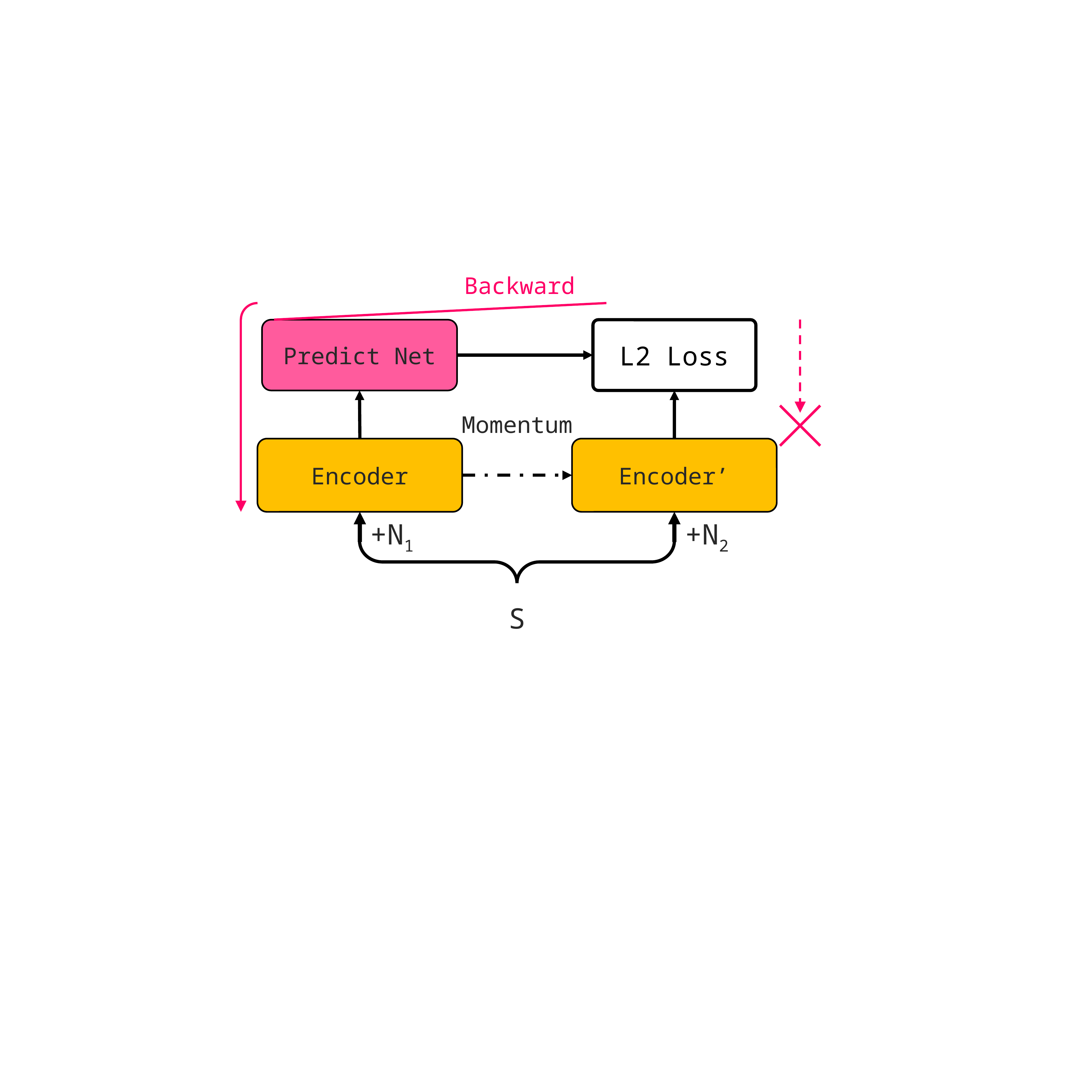

Backward

Predict Net
L2 Loss

Momentum
Encoder
Encoder’
+N1
+N2
S